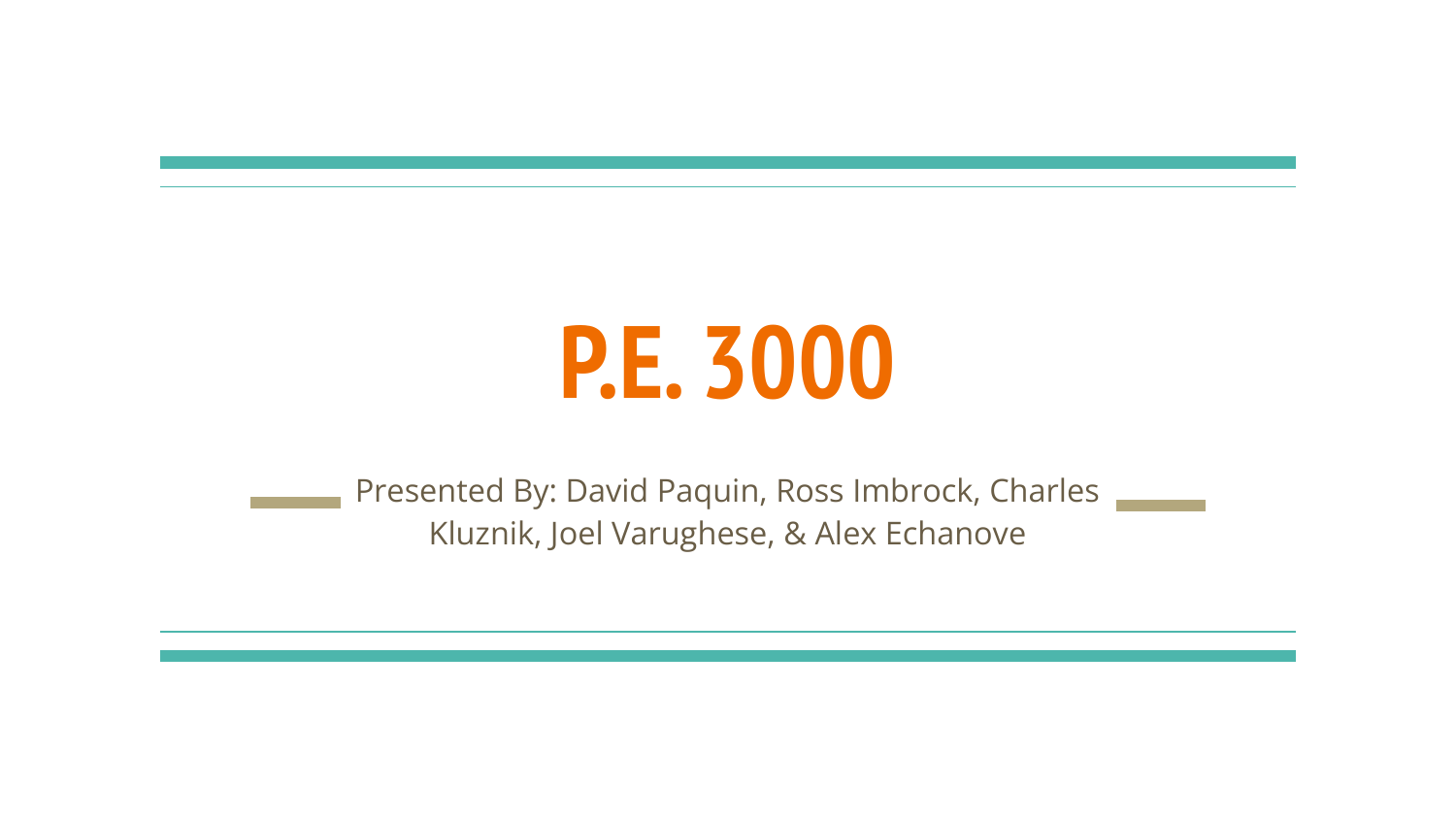

# P.E. 3000
Presented By: David Paquin, Ross Imbrock, Charles Kluznik, Joel Varughese, & Alex Echanove